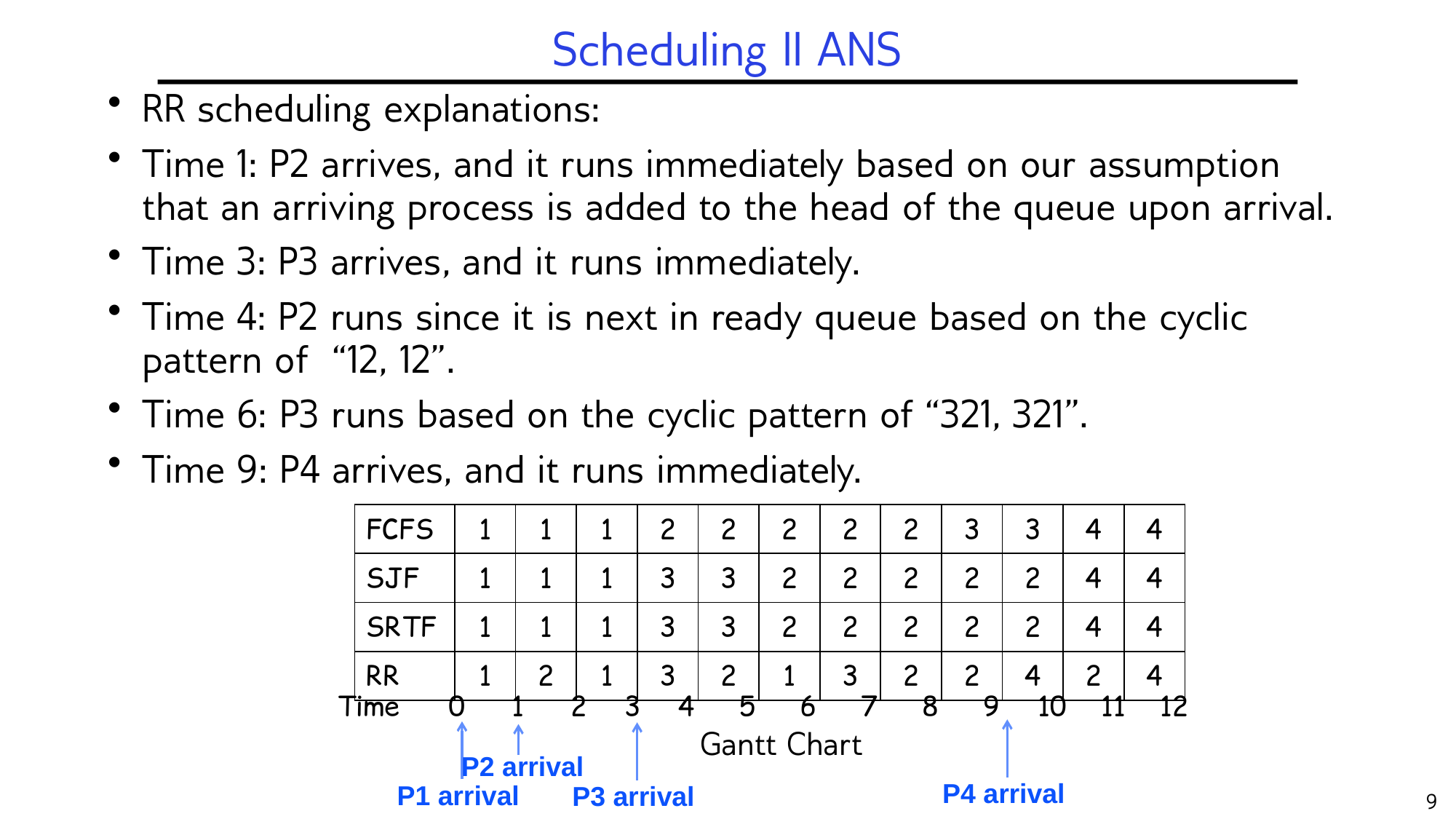

# Scheduling II ANS
RR scheduling explanations:
Time 1: P2 arrives, and it runs immediately based on our assumption that an arriving process is added to the head of the queue upon arrival.
Time 3: P3 arrives, and it runs immediately.
Time 4: P2 runs since it is next in ready queue based on the cyclic pattern of  “12, 12”.
Time 6: P3 runs based on the cyclic pattern of “321, 321”.
Time 9: P4 arrives, and it runs immediately.

| FCFS | 1 | 1 | 1 | 2 | 2 | 2 | 2 | 2 | 3 | 3 | 4 | 4 |
| --- | --- | --- | --- | --- | --- | --- | --- | --- | --- | --- | --- | --- |
| SJF | 1 | 1 | 1 | 3 | 3 | 2 | 2 | 2 | 2 | 2 | 4 | 4 |
| SRTF | 1 | 1 | 1 | 3 | 3 | 2 | 2 | 2 | 2 | 2 | 4 | 4 |
| RR | 1 | 2 | 1 | 3 | 2 | 1 | 3 | 2 | 2 | 4 | 2 | 4 |
| Time | 0 | 1 | 2 | 3 | 4 | 5 | 6 | 7 | 8 | 9 | 10 | 11 | 12 |
| --- | --- | --- | --- | --- | --- | --- | --- | --- | --- | --- | --- | --- | --- |
Gantt Chart
P2 arrival
P4 arrival
P1 arrival
P3 arrival